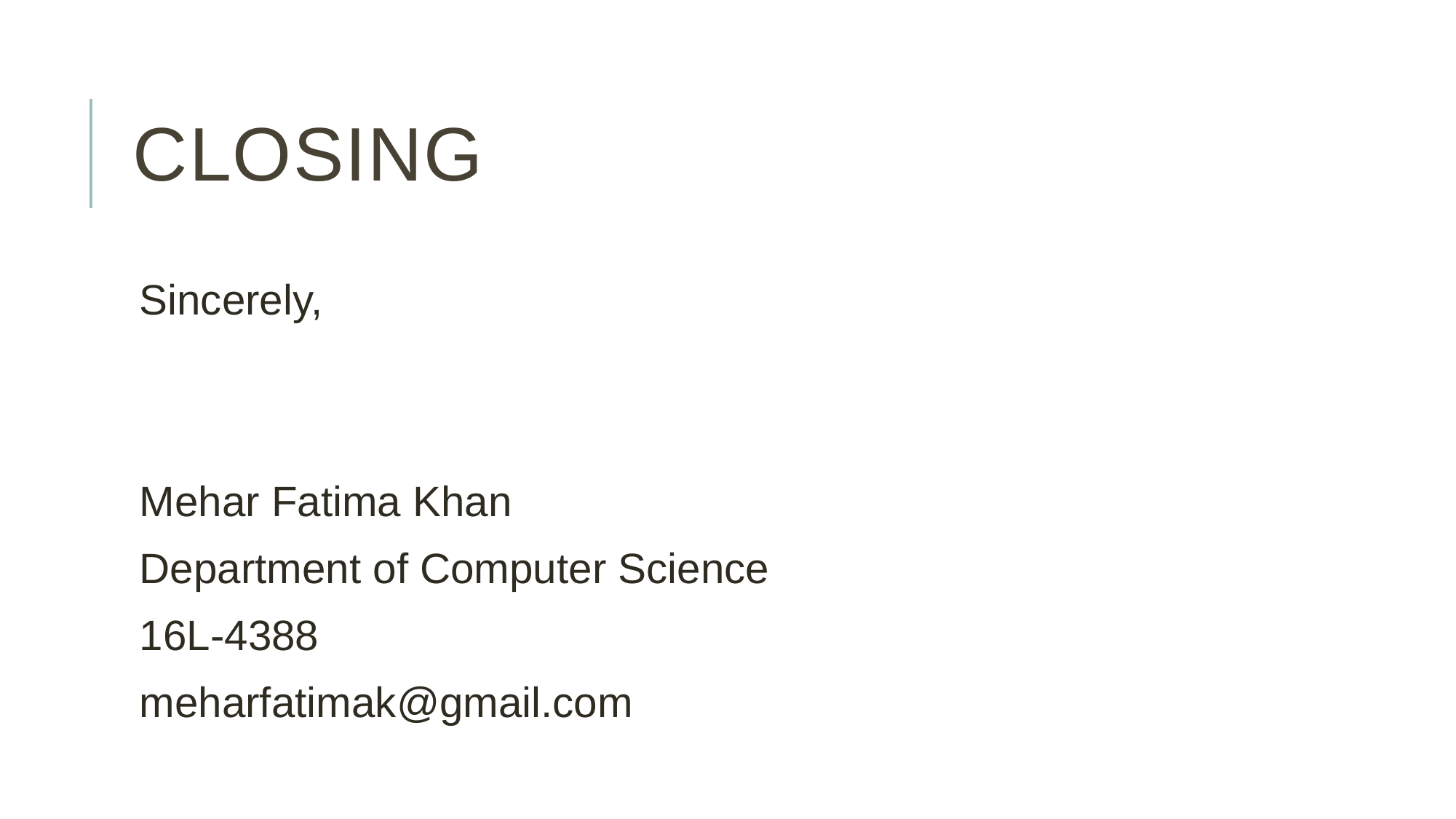

# Closing
Sincerely,

Mehar Fatima Khan
Department of Computer Science
16L-4388
meharfatimak@gmail.com